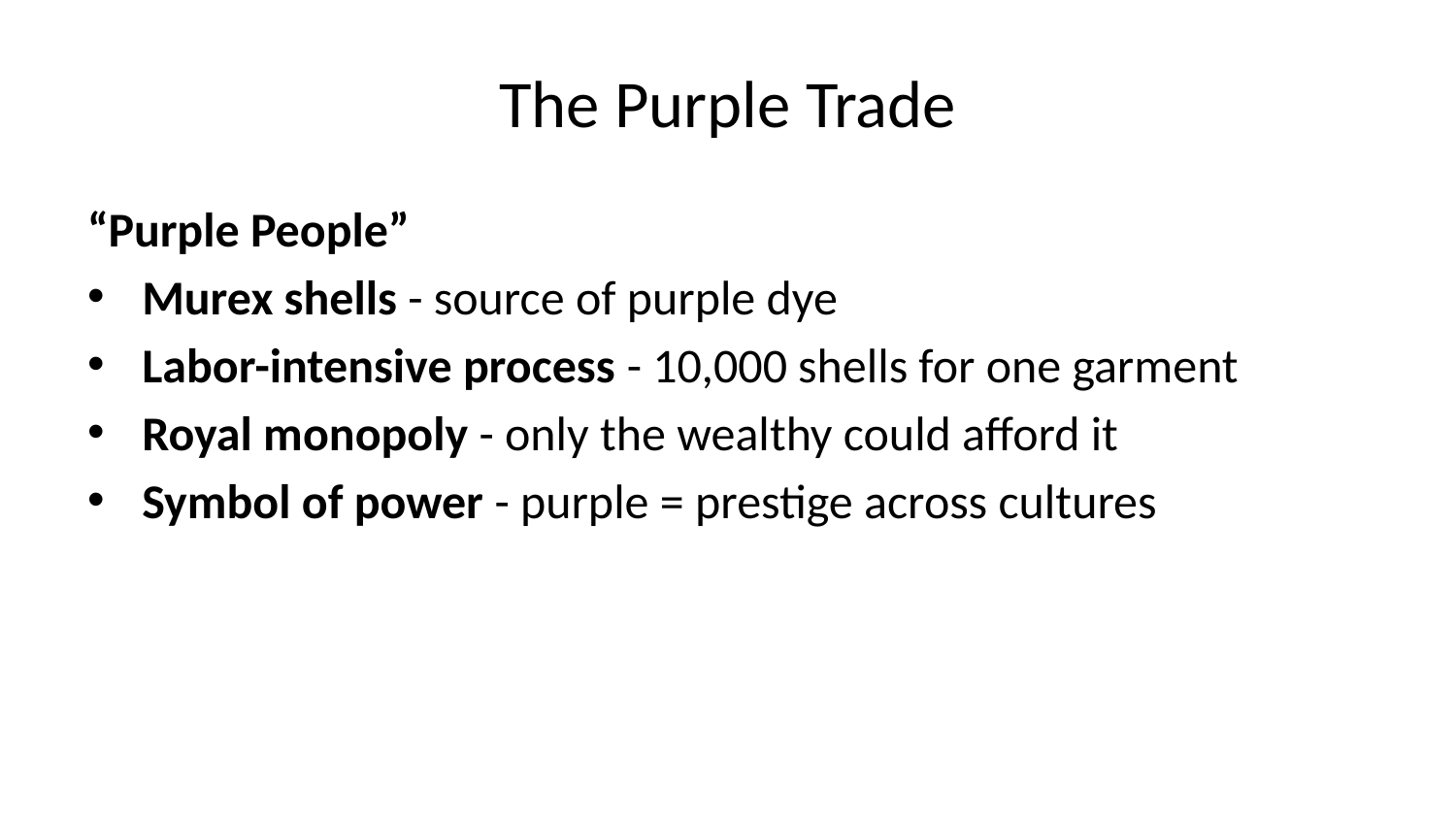

# The Purple Trade
“Purple People”
Murex shells - source of purple dye
Labor-intensive process - 10,000 shells for one garment
Royal monopoly - only the wealthy could afford it
Symbol of power - purple = prestige across cultures